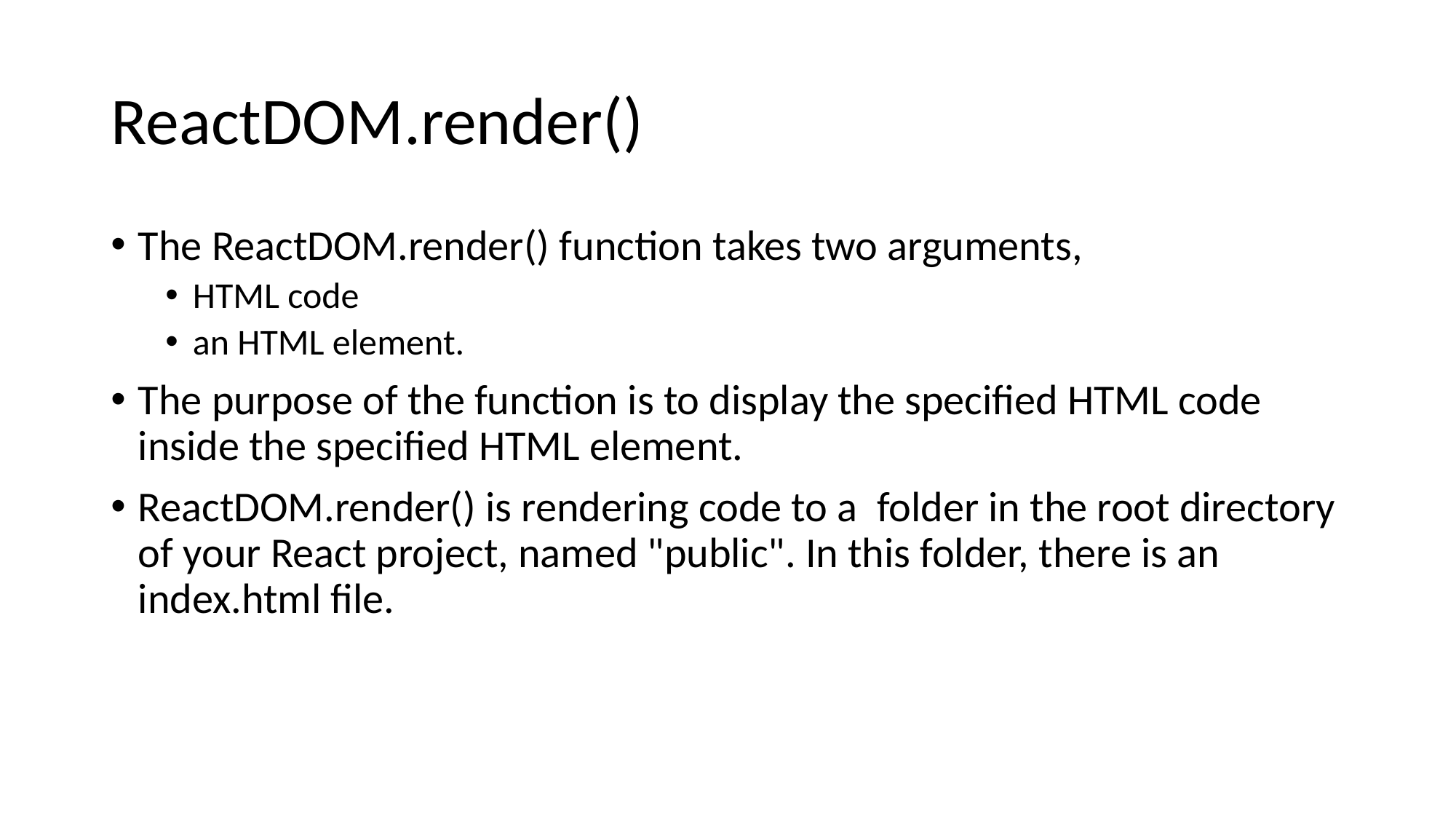

# ReactDOM.render()
The ReactDOM.render() function takes two arguments,
HTML code
an HTML element.
The purpose of the function is to display the specified HTML code inside the specified HTML element.
ReactDOM.render() is rendering code to a  folder in the root directory of your React project, named "public". In this folder, there is an index.html file.